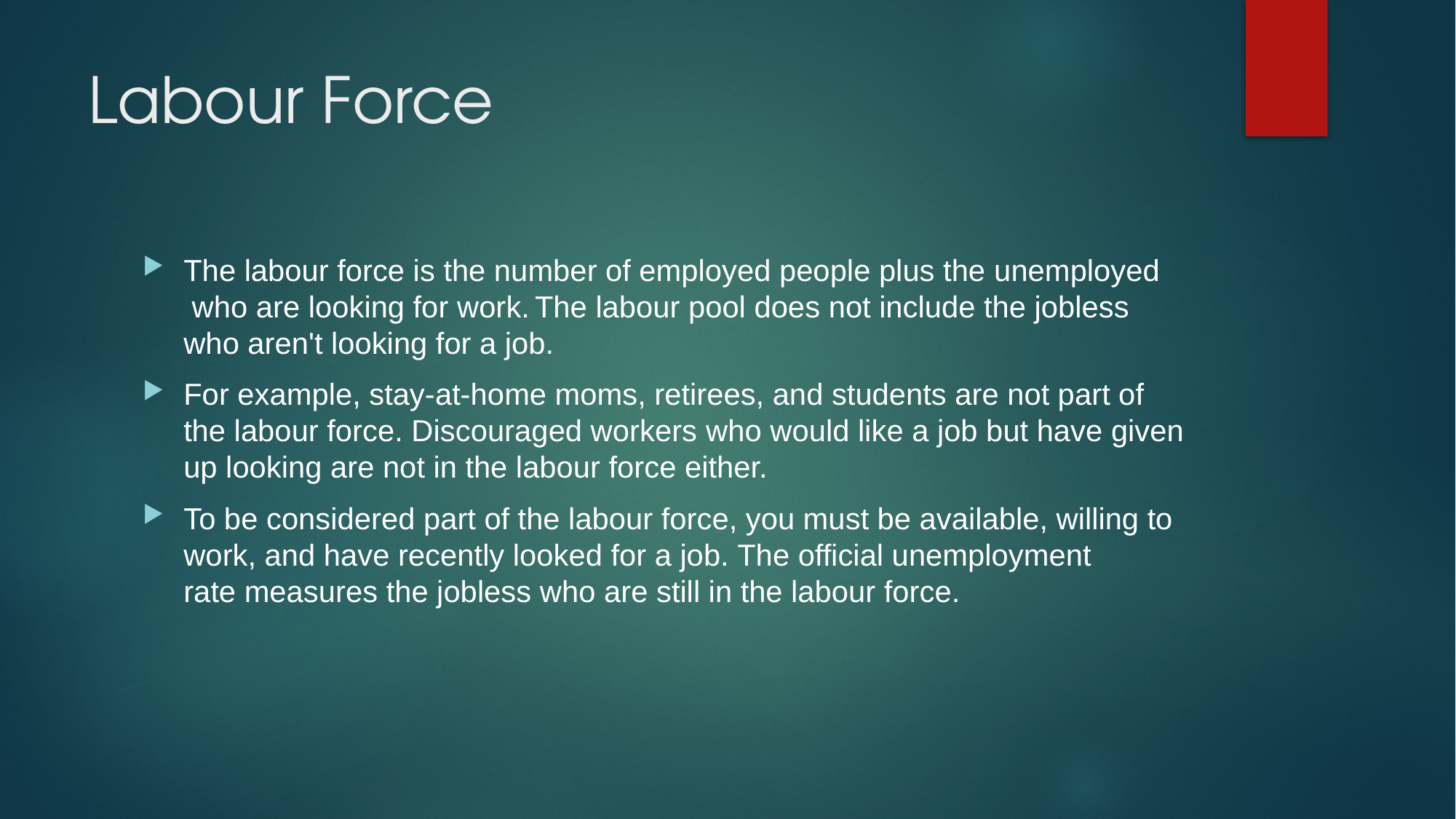

# Labour Force
The labour force is the number of employed people plus the unemployed who are looking for work. The labour pool does not include the jobless who aren't looking for a job.
For example, stay-at-home moms, retirees, and students are not part of the labour force. Discouraged workers who would like a job but have given up looking are not in the labour force either.
To be considered part of the labour force, you must be available, willing to work, and have recently looked for a job. The official unemployment rate measures the jobless who are still in the labour force.